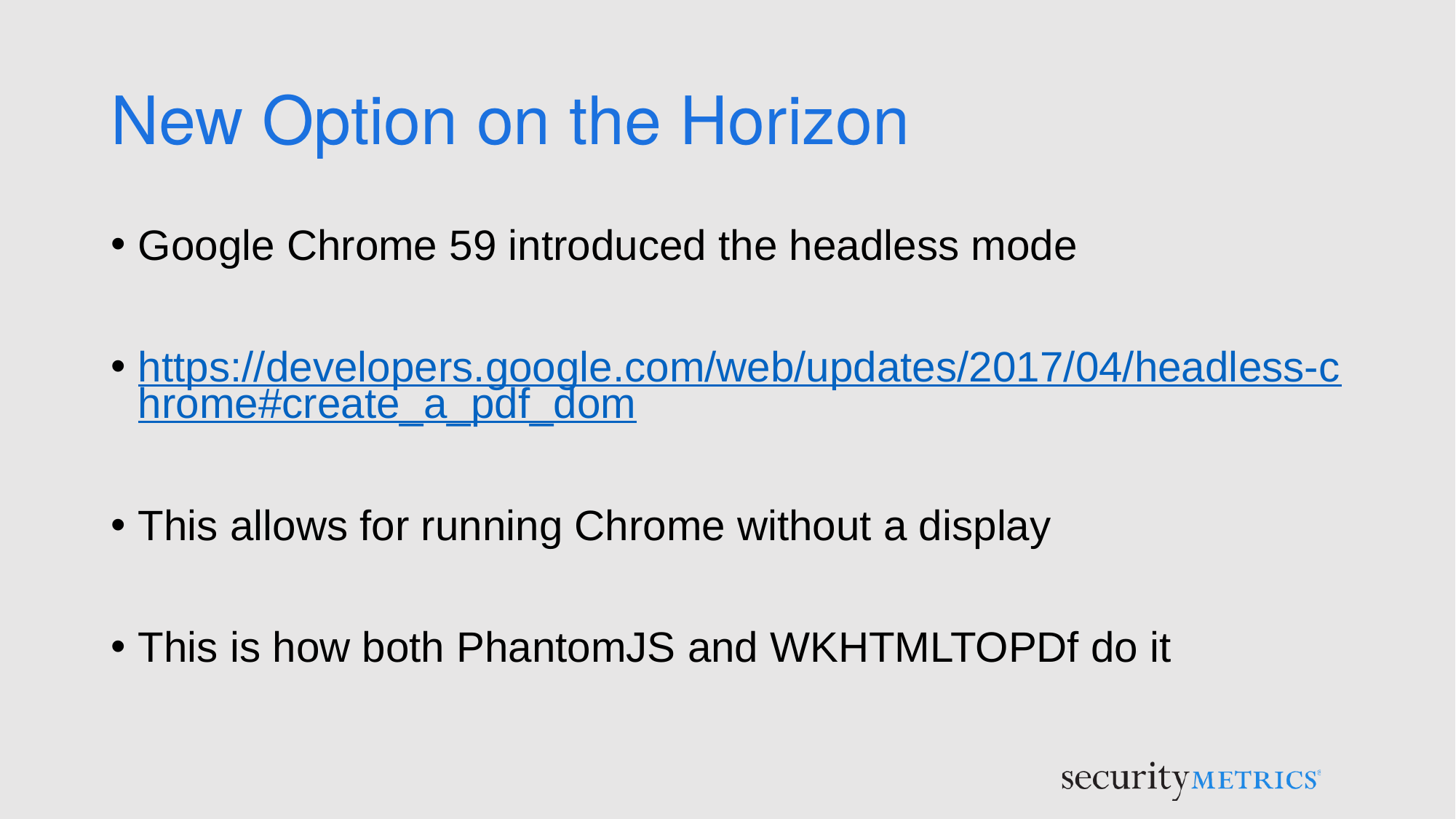

# New Option on the Horizon
Google Chrome 59 introduced the headless mode

https://developers.google.com/web/updates/2017/04/headless-chrome#create_a_pdf_dom

This allows for running Chrome without a display

This is how both PhantomJS and WKHTMLTOPDf do it